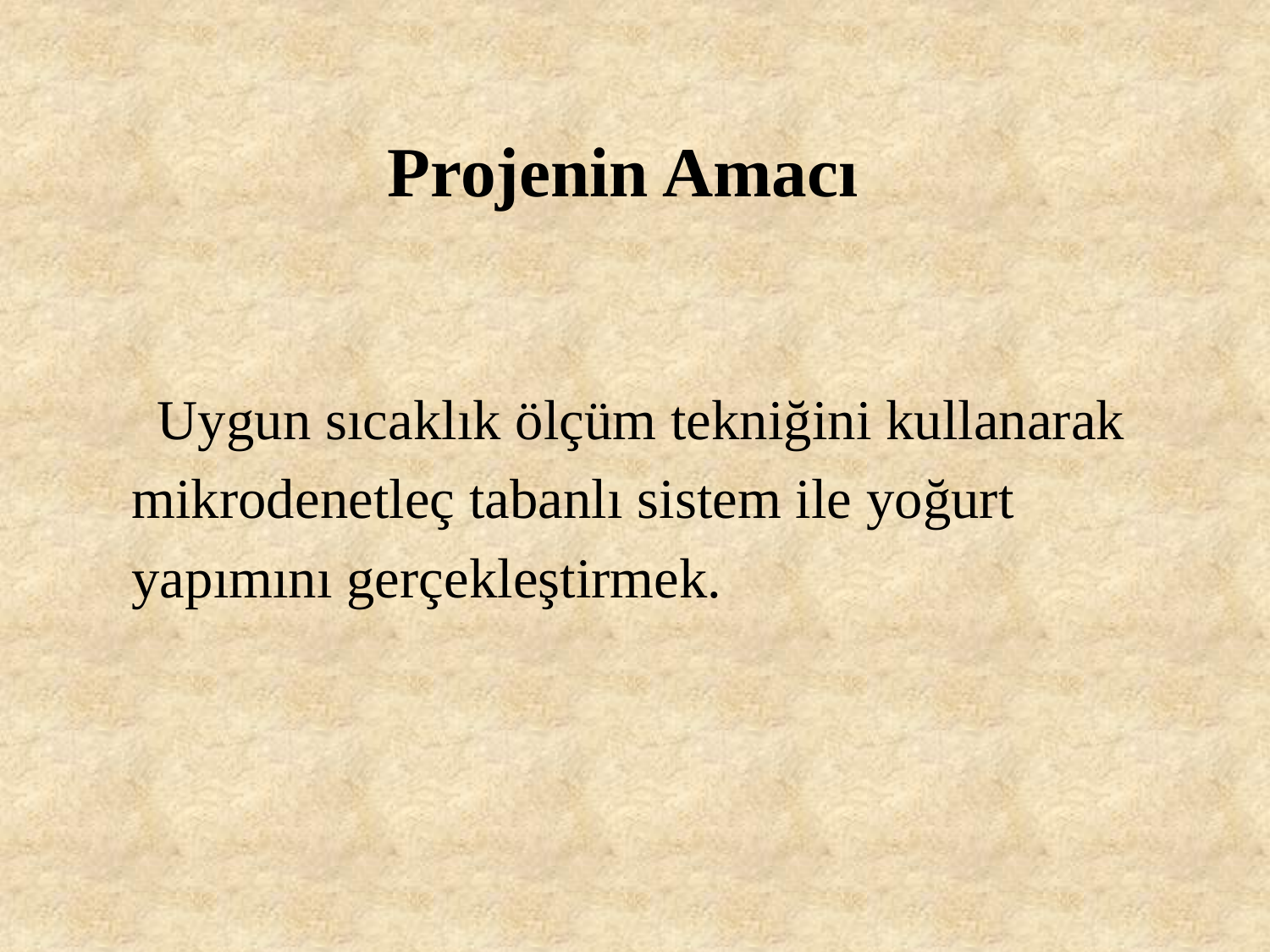

# Projenin Amacı
  Uygun sıcaklık ölçüm tekniğini kullanarak
mikrodenetleç tabanlı sistem ile yoğurt
yapımını gerçekleştirmek.